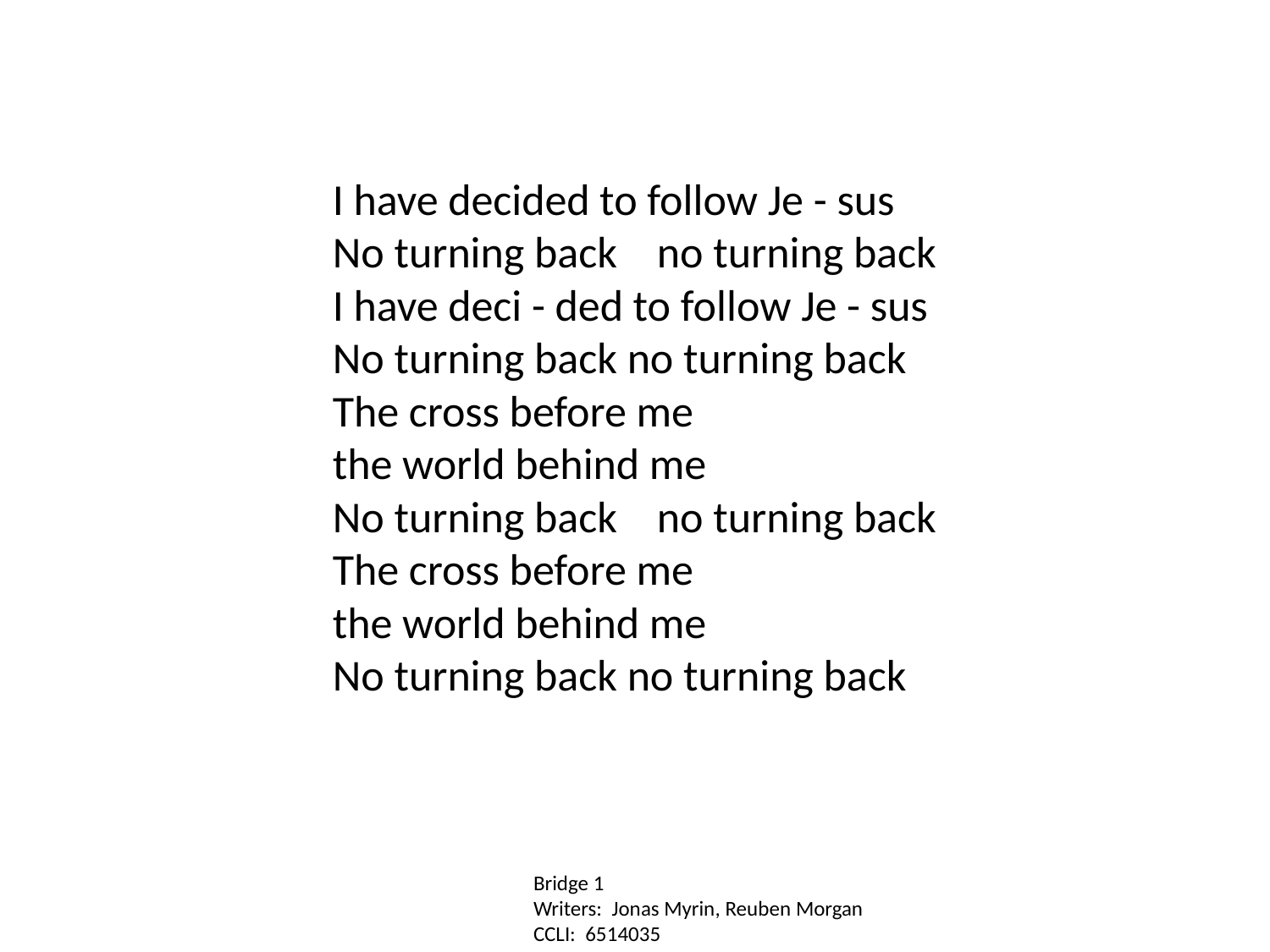

I have decided to follow Je - sus
No turning back    no turning back
I have deci - ded to follow Je - sus
No turning back no turning back
The cross before me
the world behind me
No turning back    no turning back
The cross before me
the world behind me
No turning back no turning back

Bridge 1
Writers:  Jonas Myrin, Reuben Morgan
CCLI:  6514035